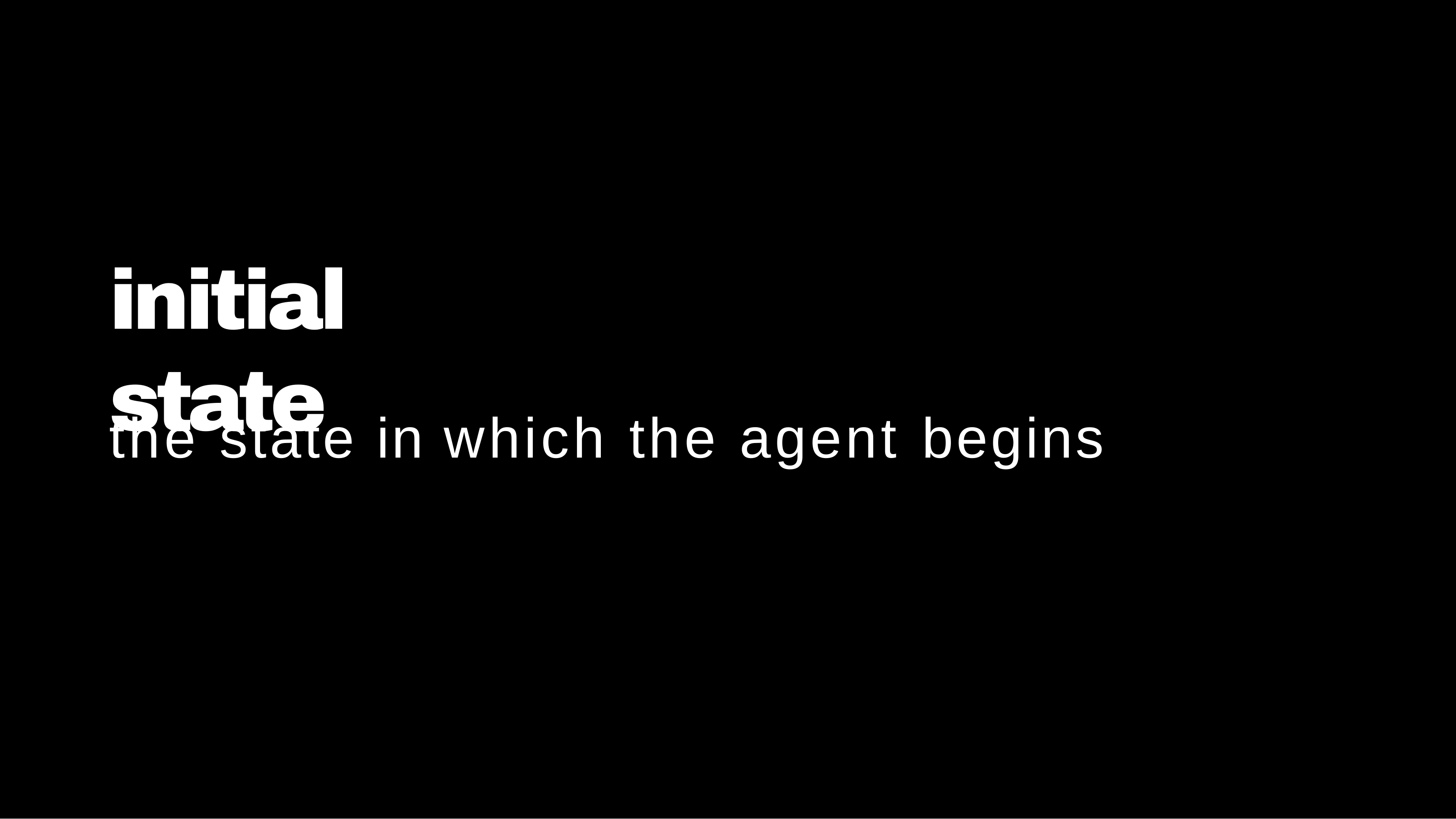

initial state
the state in which the agent  begins